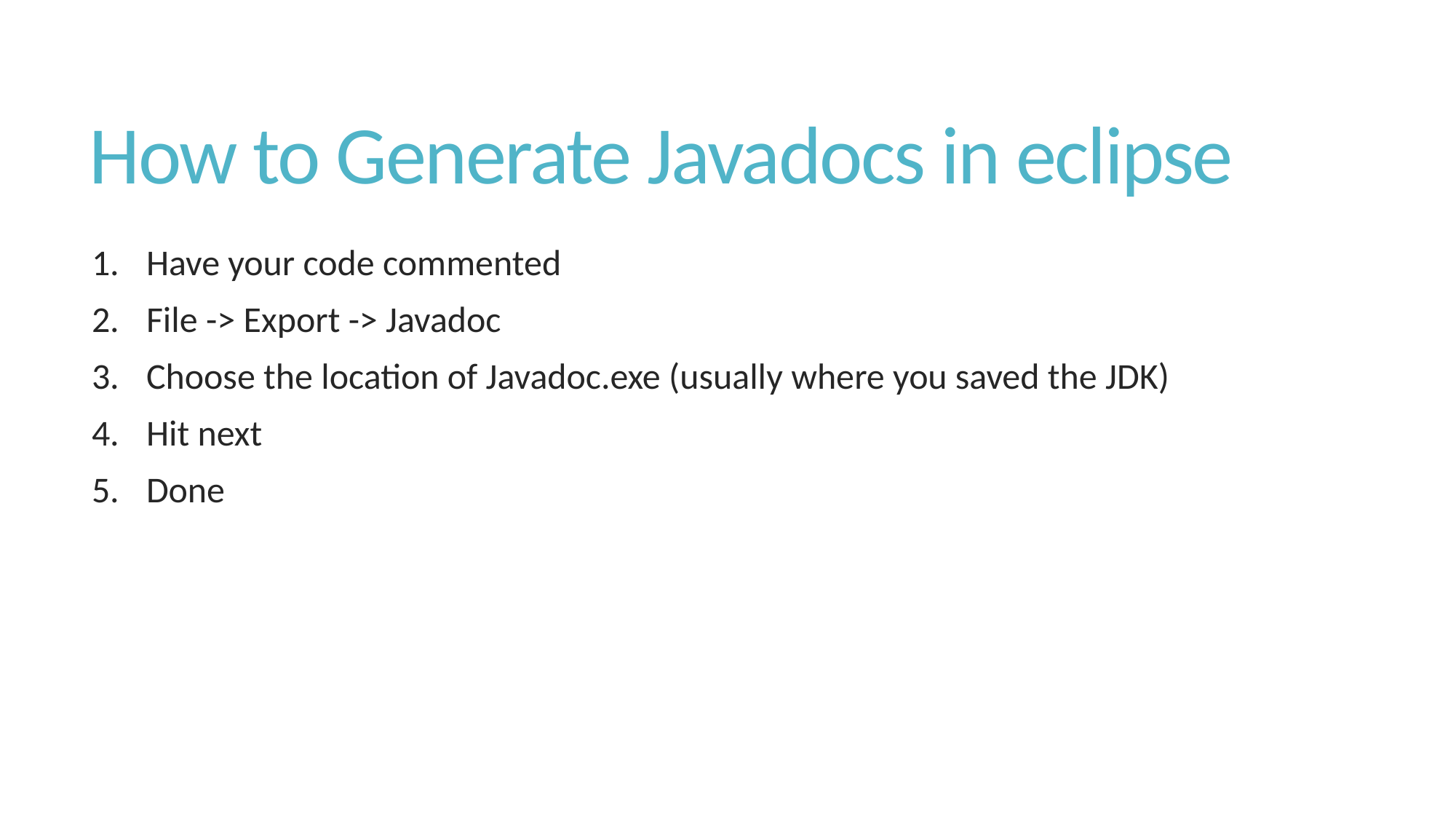

# How to Generate Javadocs in eclipse
Have your code commented
File -> Export -> Javadoc
Choose the location of Javadoc.exe (usually where you saved the JDK)
Hit next
Done